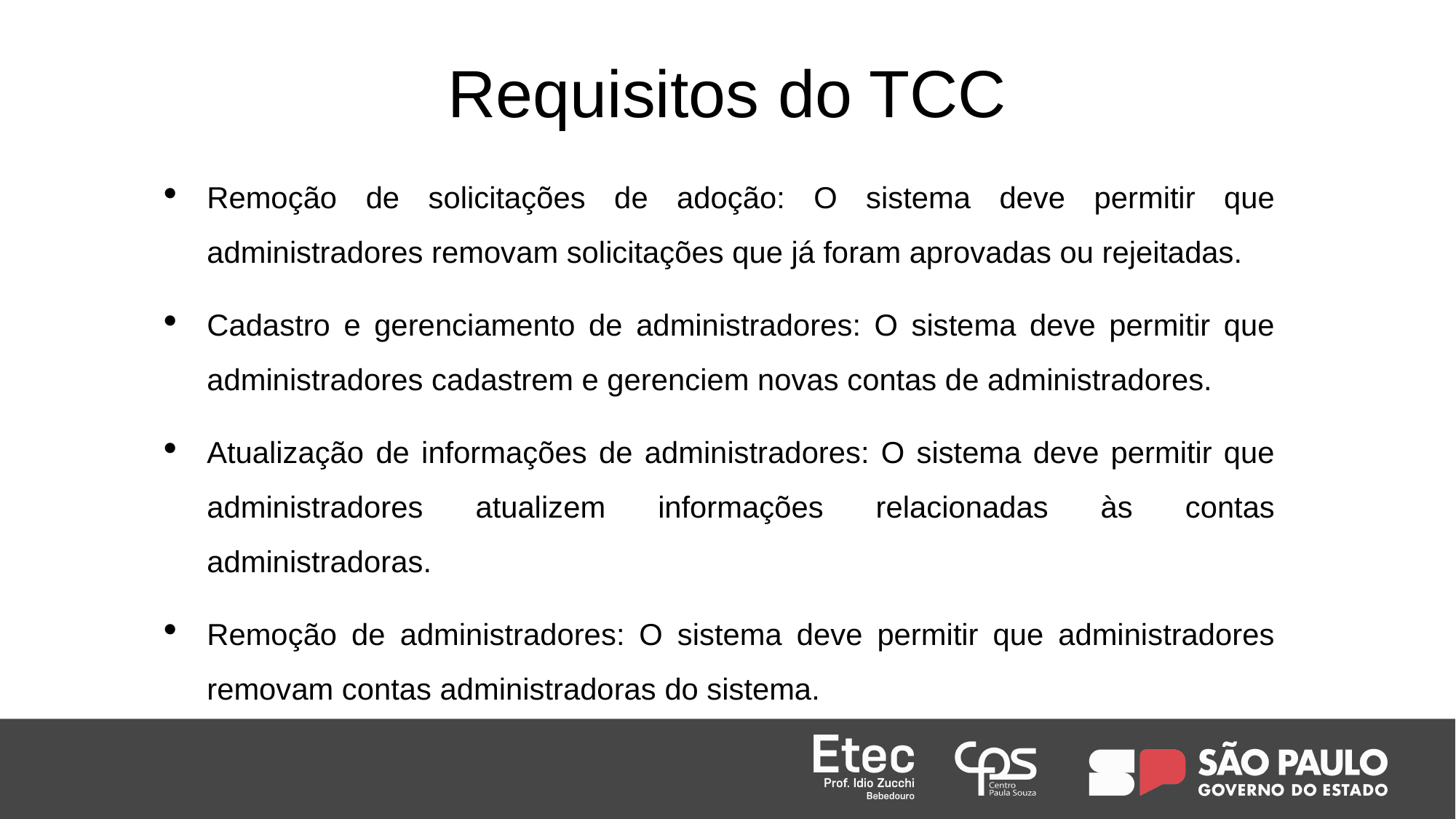

# Requisitos do TCC
Remoção de solicitações de adoção: O sistema deve permitir que administradores removam solicitações que já foram aprovadas ou rejeitadas.
Cadastro e gerenciamento de administradores: O sistema deve permitir que administradores cadastrem e gerenciem novas contas de administradores.
Atualização de informações de administradores: O sistema deve permitir que administradores atualizem informações relacionadas às contas administradoras.
Remoção de administradores: O sistema deve permitir que administradores removam contas administradoras do sistema.